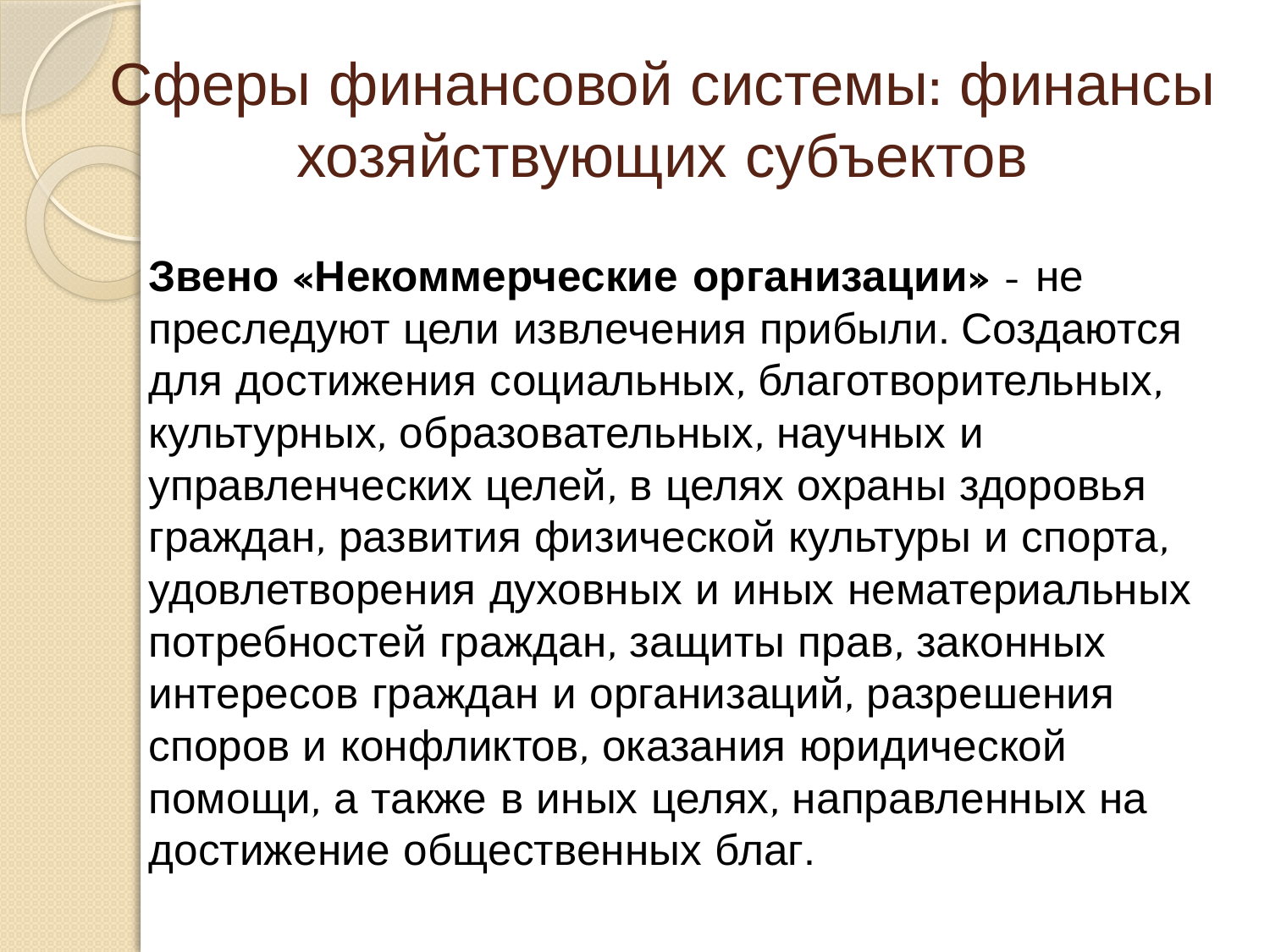

# Сферы финансовой системы: финансы хозяйствующих субъектов
Звено «Некоммерческие организации» - не преследуют цели извлечения прибыли. Создаются для достижения социальных, благотворительных, культурных, образовательных, научных и управленческих целей, в целях охраны здоровья граждан, развития физической культуры и спорта, удовлетворения духовных и иных нематериальных потребностей граждан, защиты прав, законных интересов граждан и организаций, разрешения споров и конфликтов, оказания юридической помощи, а также в иных целях, направленных на достижение общественных благ.